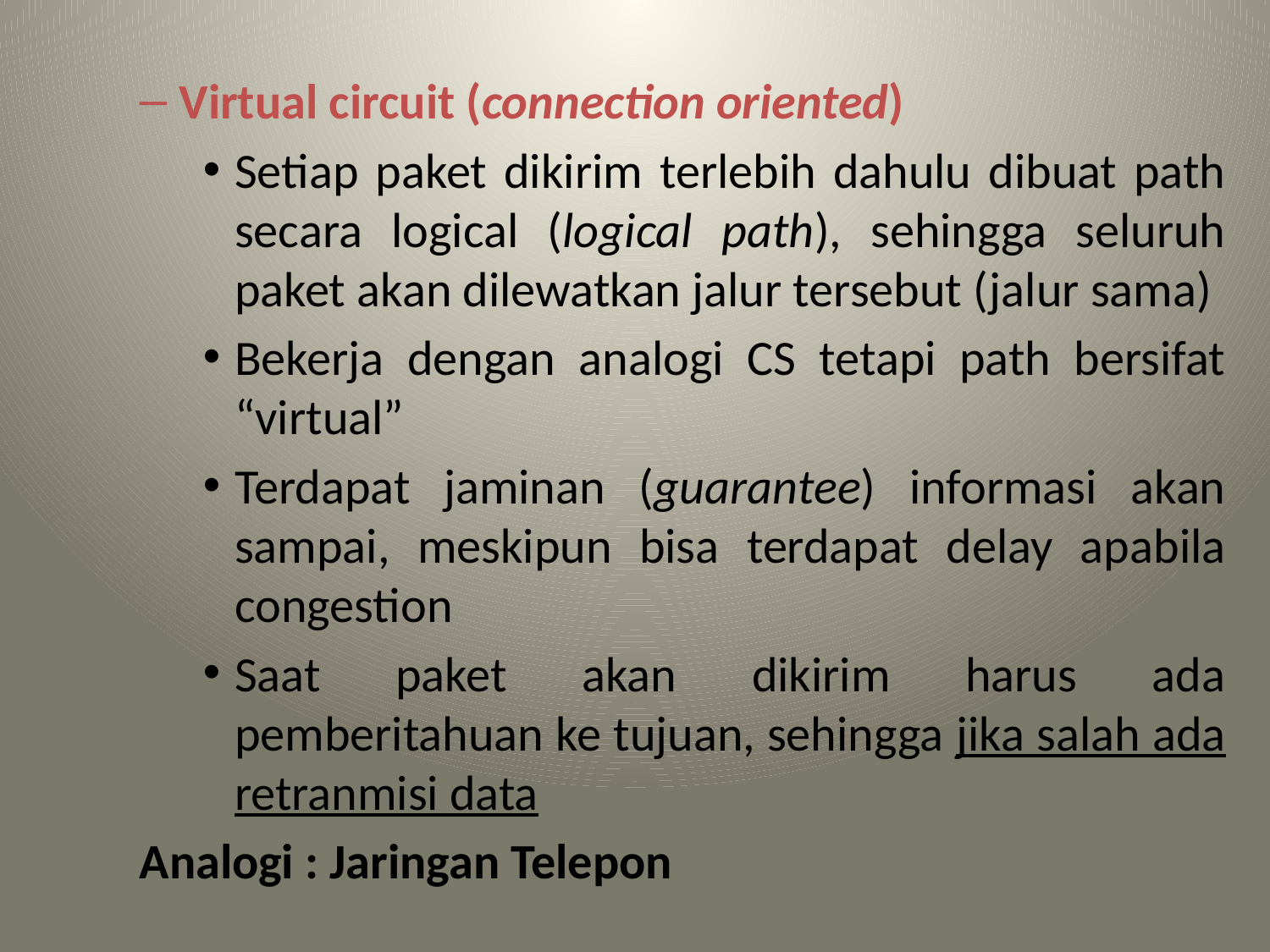

Virtual circuit (connection oriented)
Setiap paket dikirim terlebih dahulu dibuat path secara logical (logical path), sehingga seluruh paket akan dilewatkan jalur tersebut (jalur sama)
Bekerja dengan analogi CS tetapi path bersifat “virtual”
Terdapat jaminan (guarantee) informasi akan sampai, meskipun bisa terdapat delay apabila congestion
Saat paket akan dikirim harus ada pemberitahuan ke tujuan, sehingga jika salah ada retranmisi data
Analogi : Jaringan Telepon